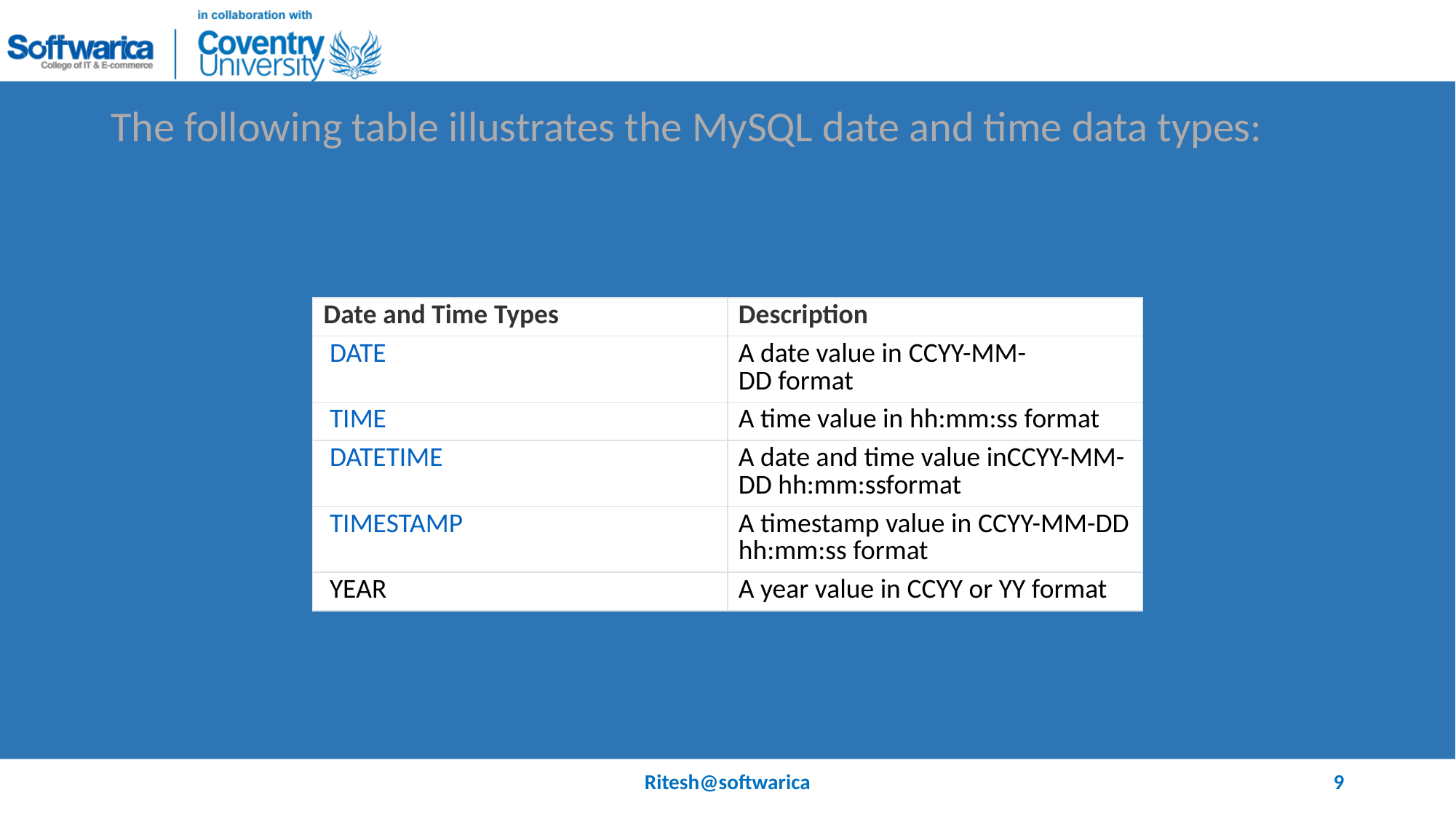

# The following table illustrates the MySQL date and time data types:
| Date and Time Types | Description |
| --- | --- |
| DATE | A date value in CCYY-MM-DD format |
| TIME | A time value in hh:mm:ss format |
| DATETIME | A date and time value inCCYY-MM-DD hh:mm:ssformat |
| TIMESTAMP | A timestamp value in CCYY-MM-DD hh:mm:ss format |
| YEAR | A year value in CCYY or YY format |
Ritesh@softwarica
9